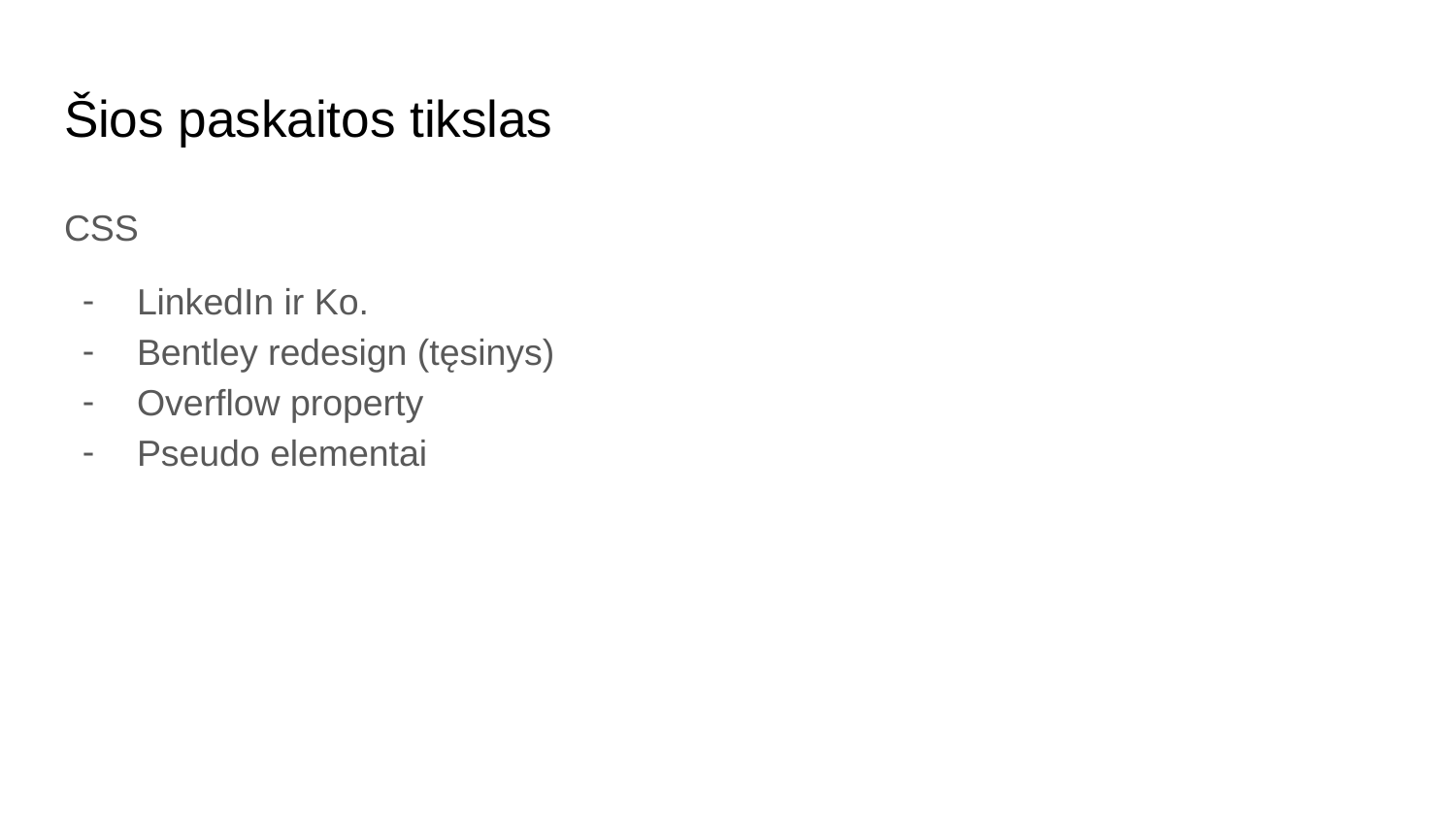

# Šios paskaitos tikslas
CSS
LinkedIn ir Ko.
Bentley redesign (tęsinys)
Overflow property
Pseudo elementai